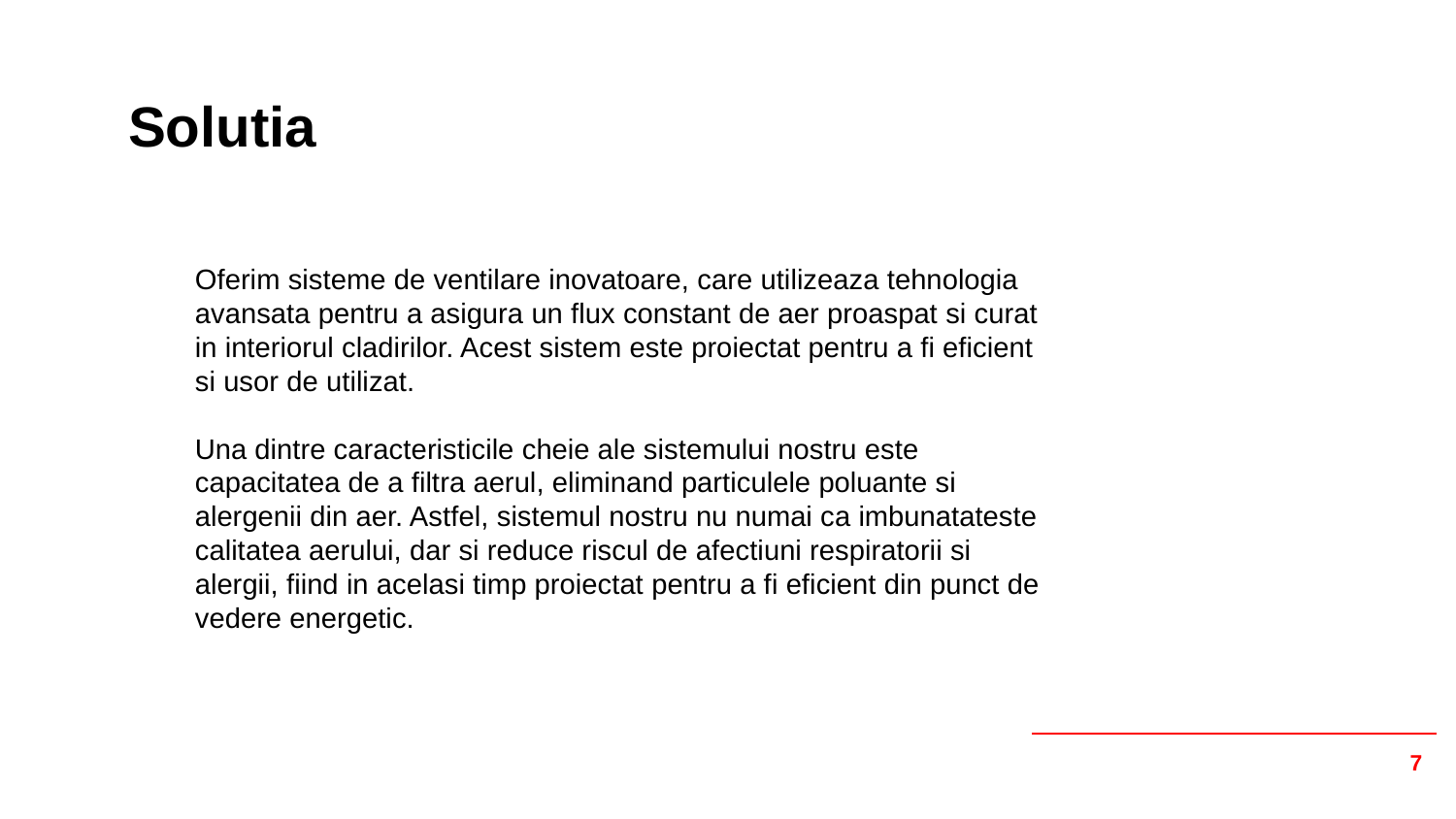

# Solutia
Oferim sisteme de ventilare inovatoare, care utilizeaza tehnologia avansata pentru a asigura un flux constant de aer proaspat si curat in interiorul cladirilor. Acest sistem este proiectat pentru a fi eficient si usor de utilizat.

Una dintre caracteristicile cheie ale sistemului nostru este capacitatea de a filtra aerul, eliminand particulele poluante si alergenii din aer. Astfel, sistemul nostru nu numai ca imbunatateste calitatea aerului, dar si reduce riscul de afectiuni respiratorii si alergii, fiind in acelasi timp proiectat pentru a fi eficient din punct de vedere energetic.